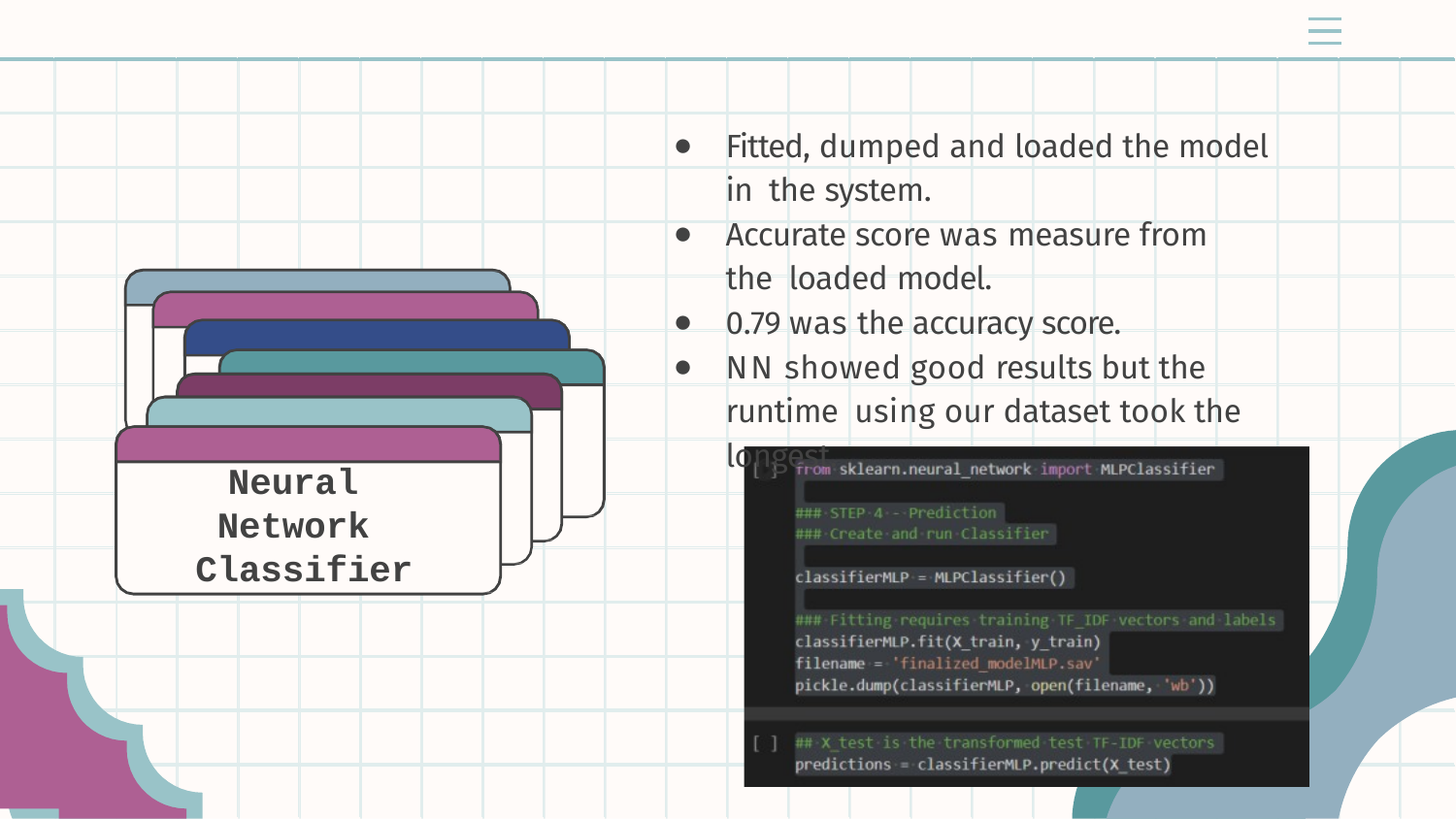

|  |  |  |  |  |  |  |  |  |  |  |  |  |  |  |  |  |  |  |  |  |  |  |
| --- | --- | --- | --- | --- | --- | --- | --- | --- | --- | --- | --- | --- | --- | --- | --- | --- | --- | --- | --- | --- | --- | --- |
|  |  |  |  |  |  |  |  |  |  |  |  |  |  |  |  |  |  |  |  |  |  |  |
|  |  |  |  |  |  |  |  |  |  |  |  |  |  |  |  |  |  |  |  |  |  |  |
|  |  |  |  |  |  |  |  |  |  |  |  |  |  |  |  |  |  |  |  |  |  |  |
|  |  |  |  |  |  |  |  |  |  |  |  |  |  |  |  |  |  |  |  |  |  |  |
|  |  |  |  |  |  |  |  |  |  |  |  |  |  |  |  |  |  |  |  |  |  |  |
|  |  |  |  |  |  |  |  |  |  |  |  |  |  |  |  |  |  |  |  |  |  |  |
|  |  |  |  |  |  |  |  |  |  |  |  |  |  |  |  |  |  |  |  |  |  |  |
|  |  |  |  |  |  |  |  |  |  |  |  |  |  |  |  |  |  |  |  |  |  |  |
|  |  |  |  |  |  |  |  |  |  |  |  |  |  |  |  |  |  |  |  |  |  |  |
|  |  |  |  |  |  |  |  |  |  |  |  |  |  |  |  |  |  |  |  |  |  |  |
|  |  |  |  |  |  |  |  |  |  |  |  |  |  |  |  |  |  |  |  |  |  |  |
|  |  |  |  |  |  |  |  |  |  |  |  |  |  |  |  |  |  |  |  |  |  |  |
|  |  |  |  |  |  |  |  |  |  |  |  |  |  |  |  |  |  |  |  |  |  |  |

Fitted, dumped and loaded the model in  the system.
Accurate score was measure from the  loaded model.
0.79 was the accuracy score.
NN showed good results but the runtime  using our dataset took the longest.

Neural  Network  Classifier